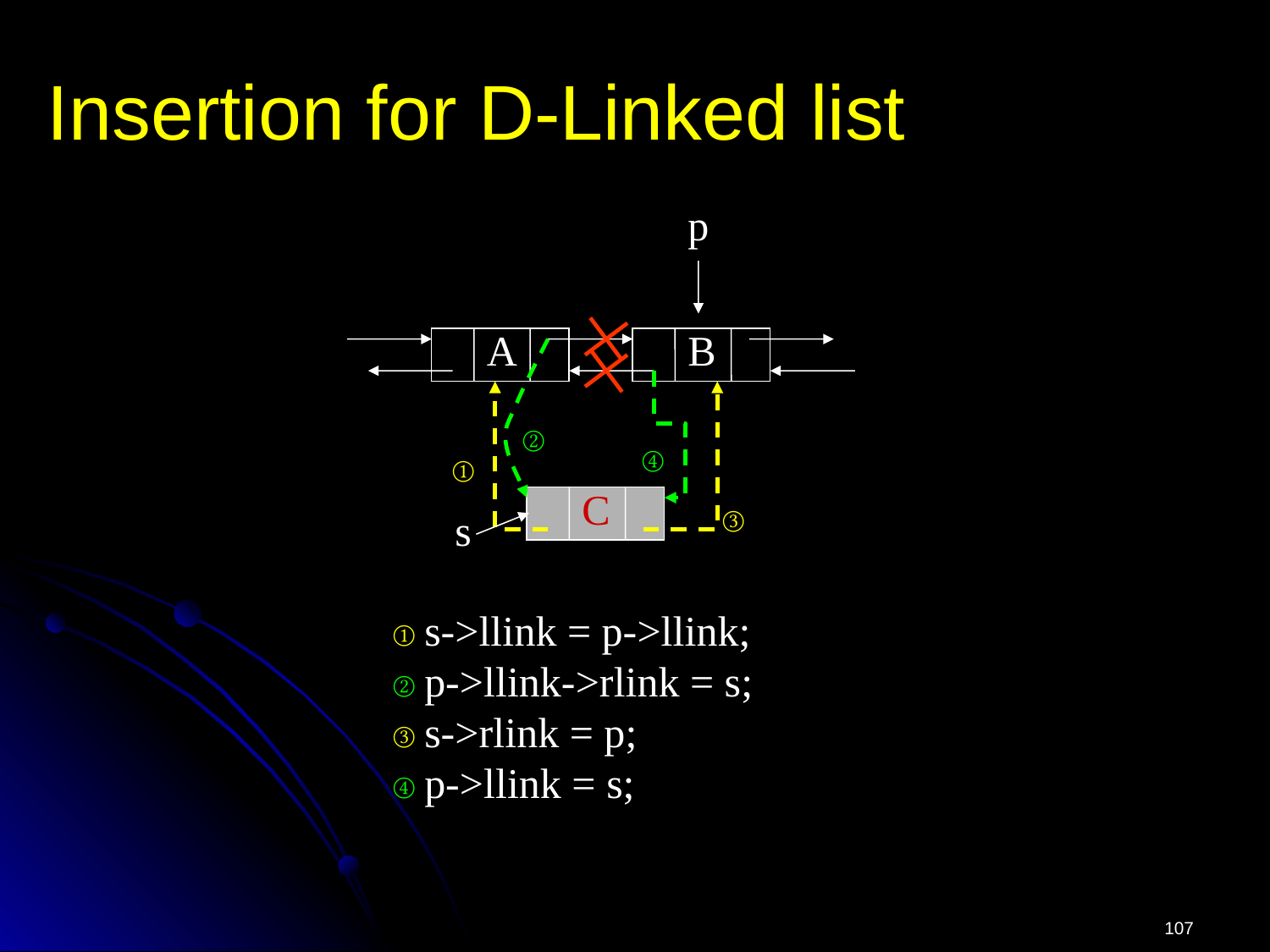

Insertion for D-Linked list
p

A

B

②
④
①
C

③
s

① s->llink = p->llink;
② p->llink->rlink = s;
③ s->rlink = p;
④ p->llink = s;

107